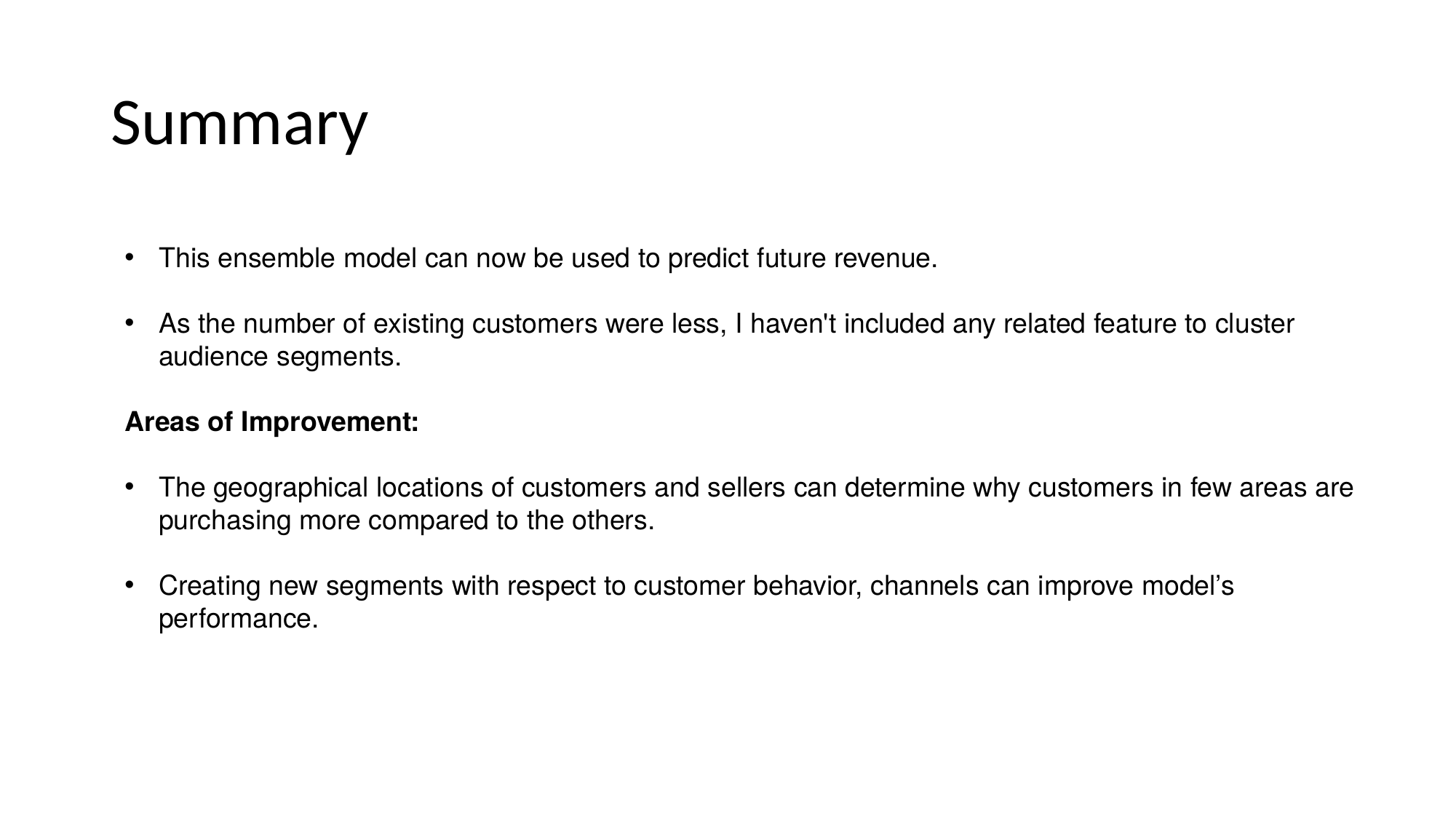

# Summary
This ensemble model can now be used to predict future revenue.

As the number of existing customers were less, I haven't included any related feature to cluster audience segments.

Areas of Improvement:

The geographical locations of customers and sellers can determine why customers in few areas are purchasing more compared to the others.

Creating new segments with respect to customer behavior, channels can improve model’s performance.